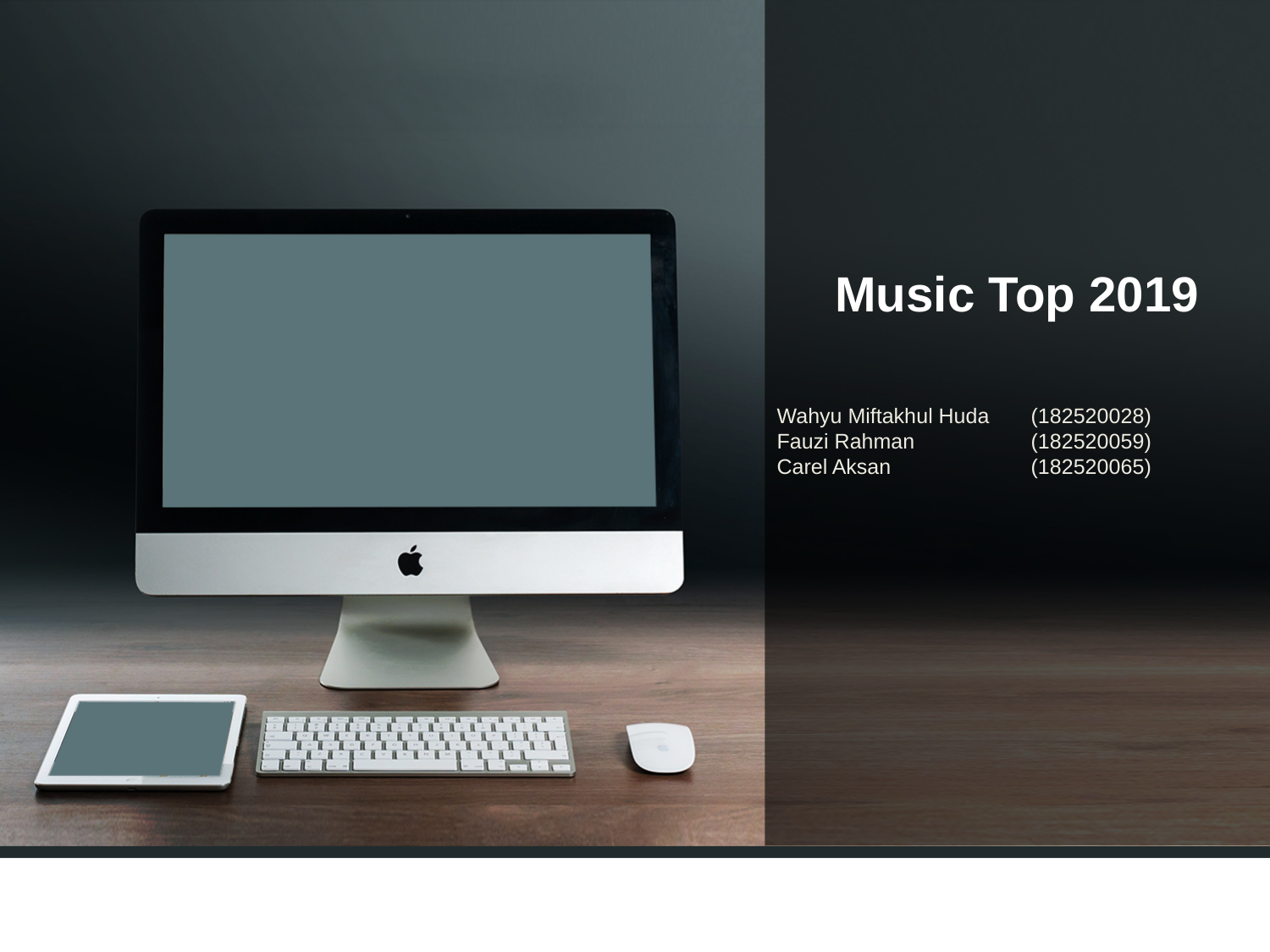

Music Top 2019
Wahyu Miftakhul Huda 	(182520028)
Fauzi Rahman 	(182520059)
Carel Aksan 		(182520065)